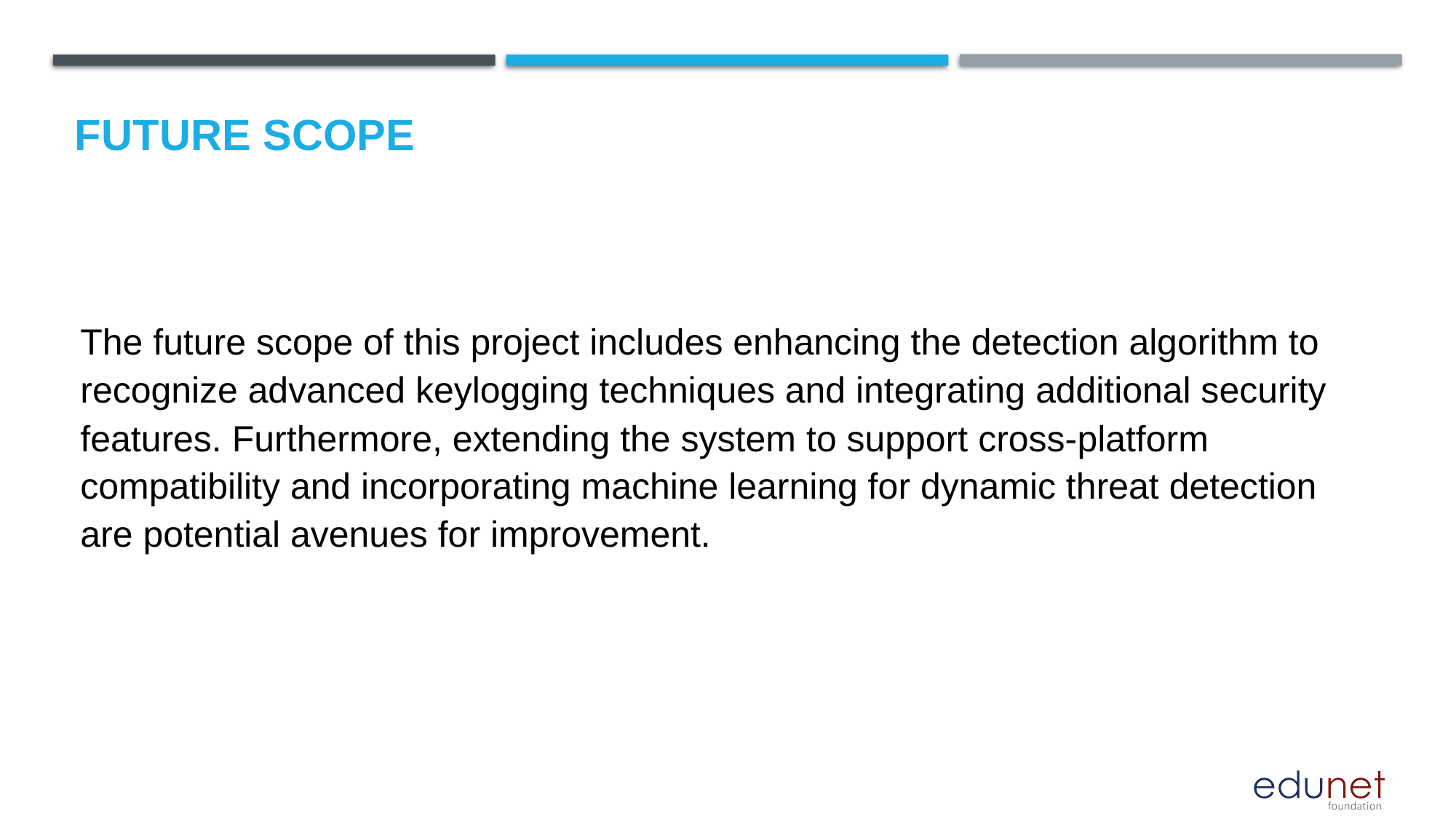

Future scope
The future scope of this project includes enhancing the detection algorithm to recognize advanced keylogging techniques and integrating additional security features. Furthermore, extending the system to support cross-platform compatibility and incorporating machine learning for dynamic threat detection are potential avenues for improvement.